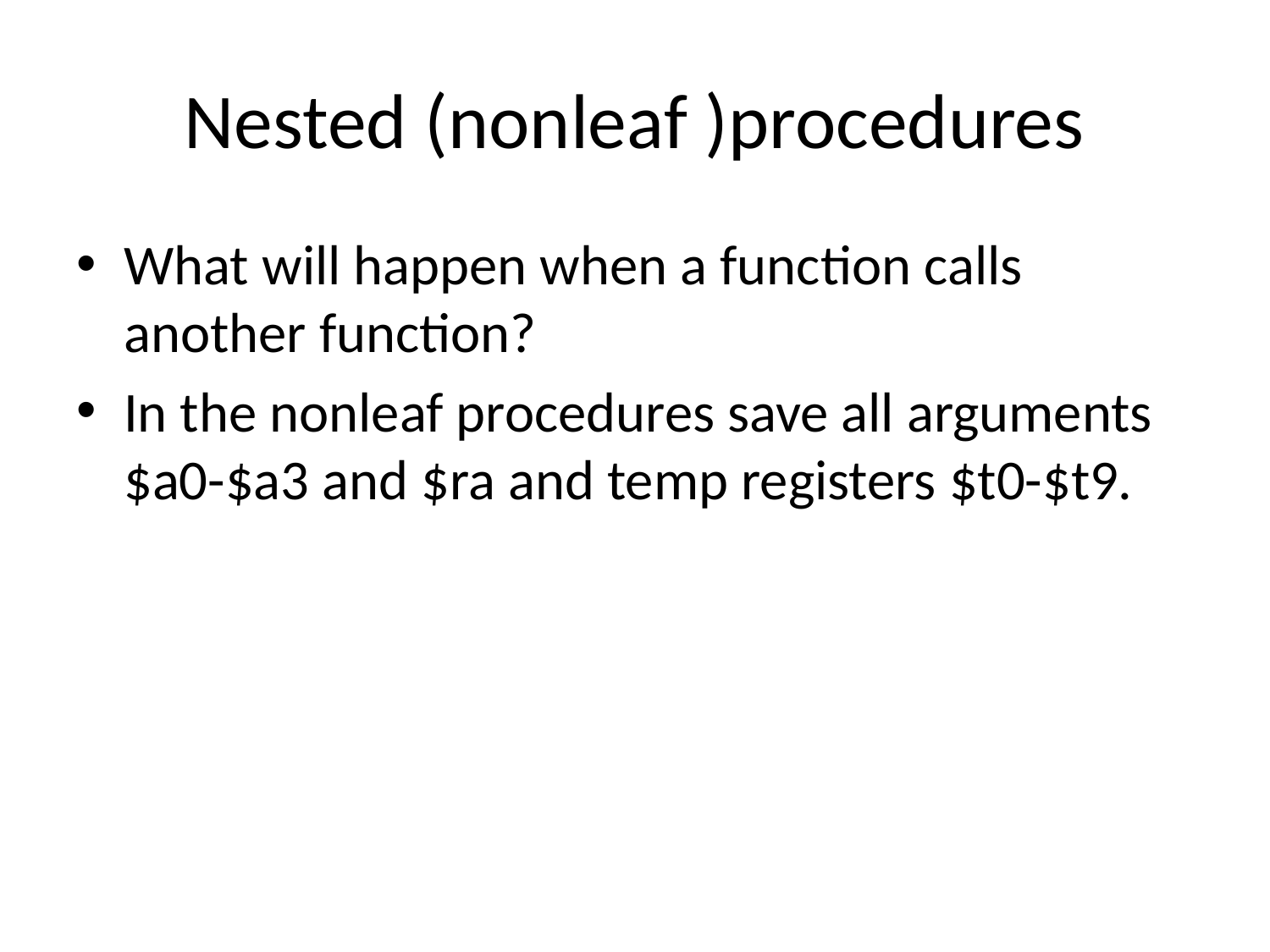

# Nested (nonleaf )procedures
What will happen when a function calls another function?
In the nonleaf procedures save all arguments $a0-$a3 and $ra and temp registers $t0-$t9.